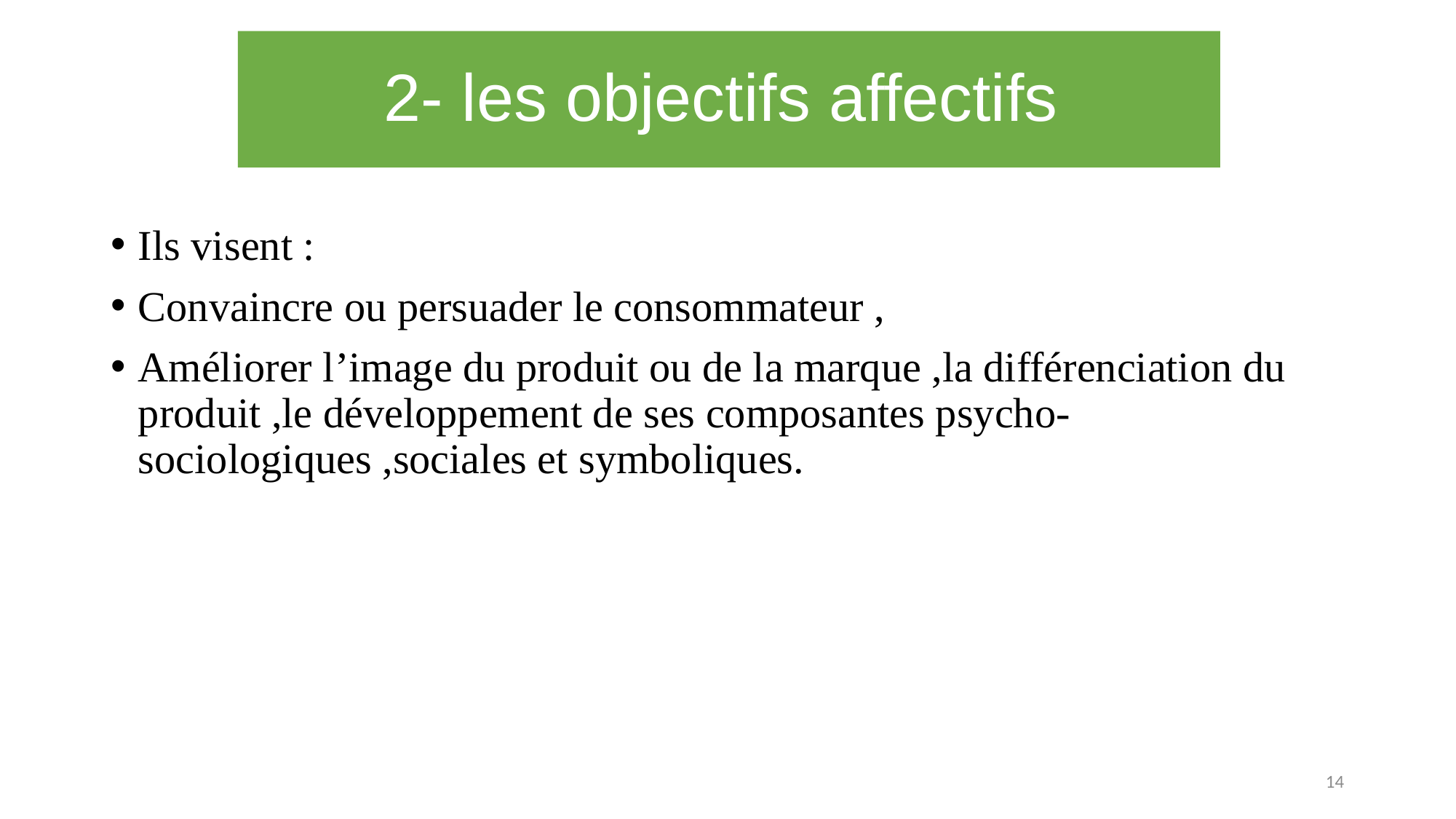

# 2- les objectifs affectifs
Ils visent :
Convaincre ou persuader le consommateur ,
Améliorer l’image du produit ou de la marque ,la différenciation du produit ,le développement de ses composantes psycho-sociologiques ,sociales et symboliques.

14